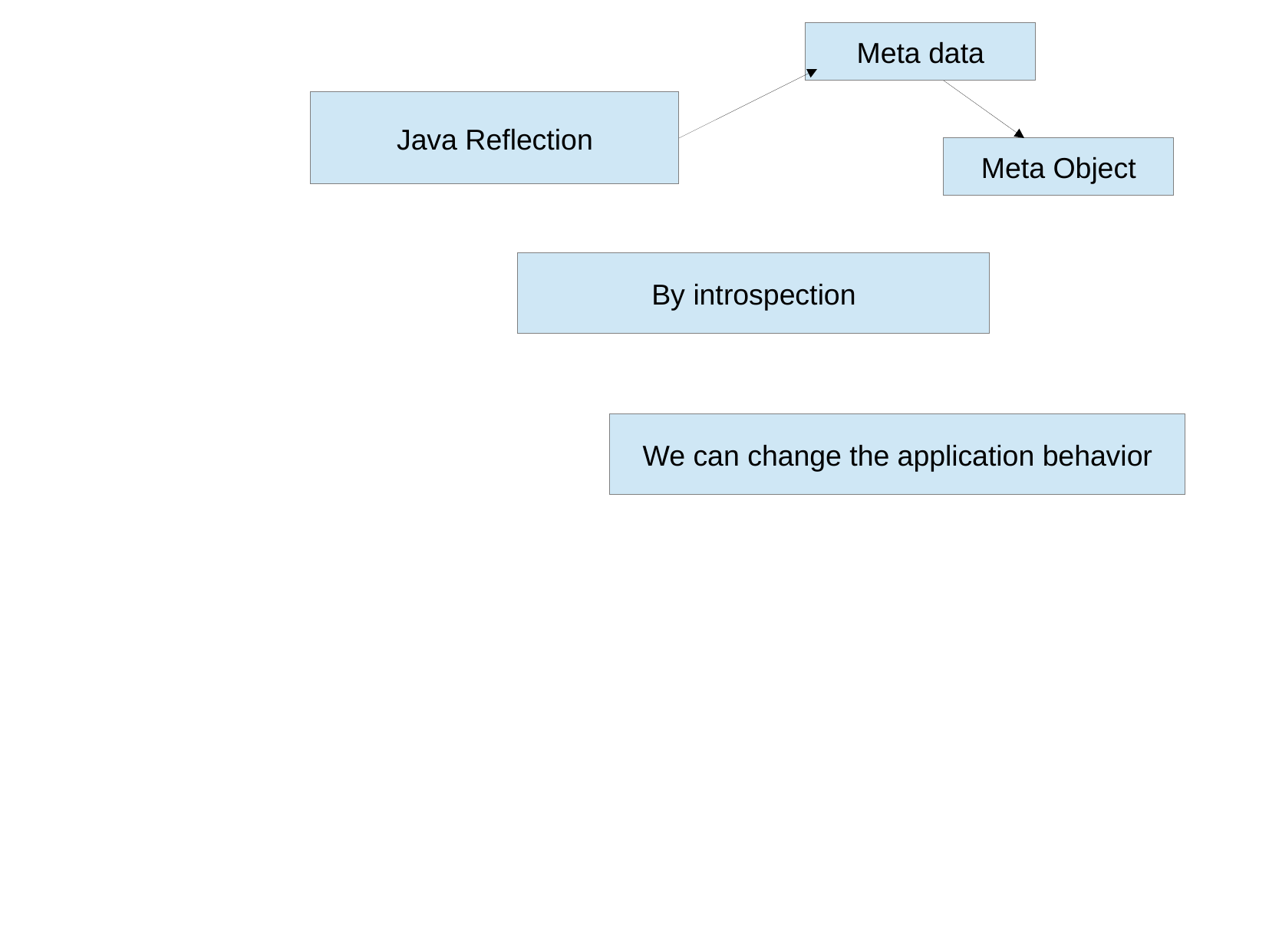

Meta data

Java Reflection
Meta Object
By introspection
We can change the application behavior